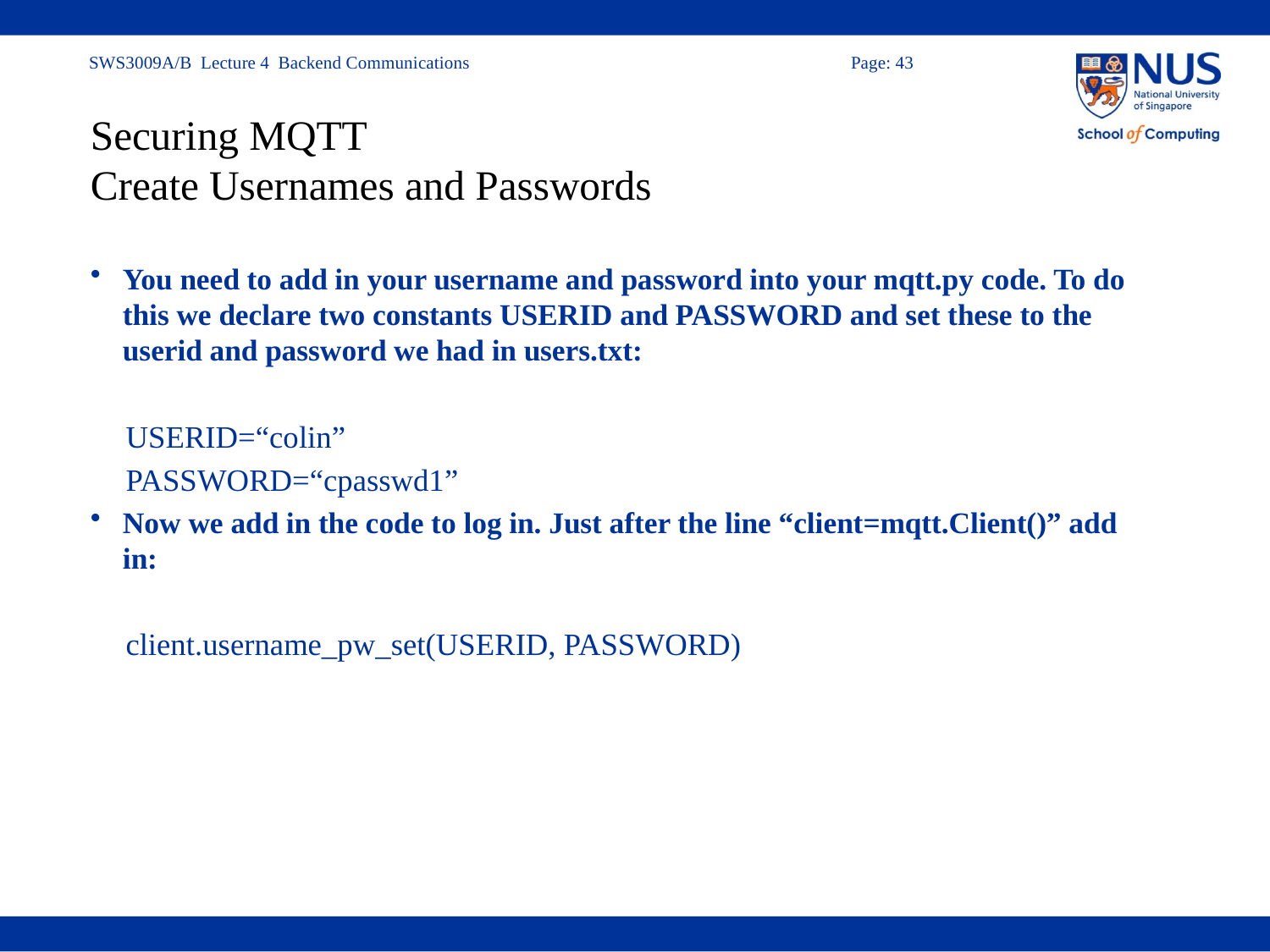

# Securing MQTT Create Usernames and Passwords
You need to add in your username and password into your mqtt.py code. To do this we declare two constants USERID and PASSWORD and set these to the userid and password we had in users.txt:

USERID=“colin”
PASSWORD=“cpasswd1”
Now we add in the code to log in. Just after the line “client=mqtt.Client()” add in:

client.username_pw_set(USERID, PASSWORD)